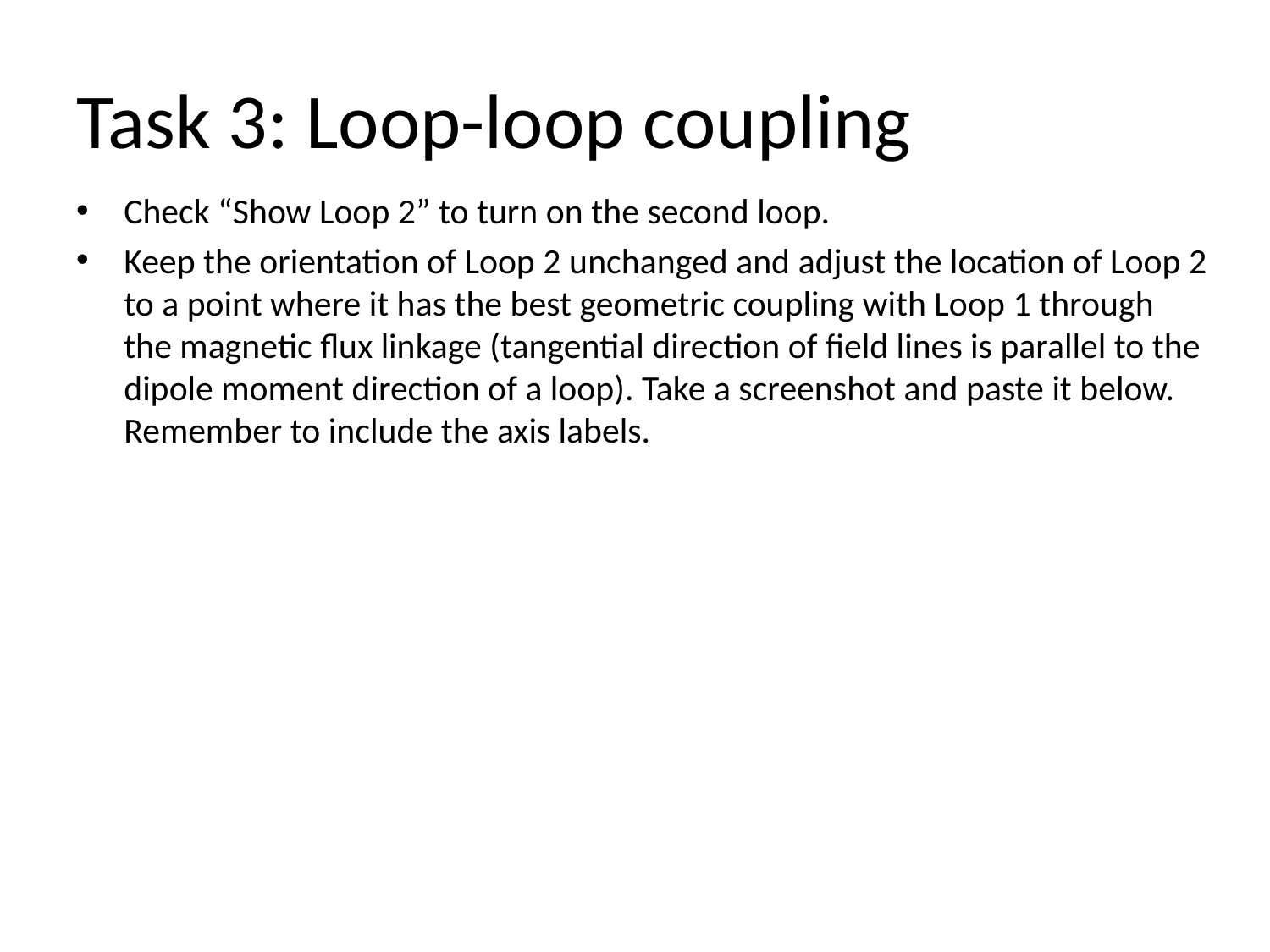

# Task 3: Loop-loop coupling
Check “Show Loop 2” to turn on the second loop.
Keep the orientation of Loop 2 unchanged and adjust the location of Loop 2 to a point where it has the best geometric coupling with Loop 1 through the magnetic flux linkage (tangential direction of field lines is parallel to the dipole moment direction of a loop). Take a screenshot and paste it below. Remember to include the axis labels.